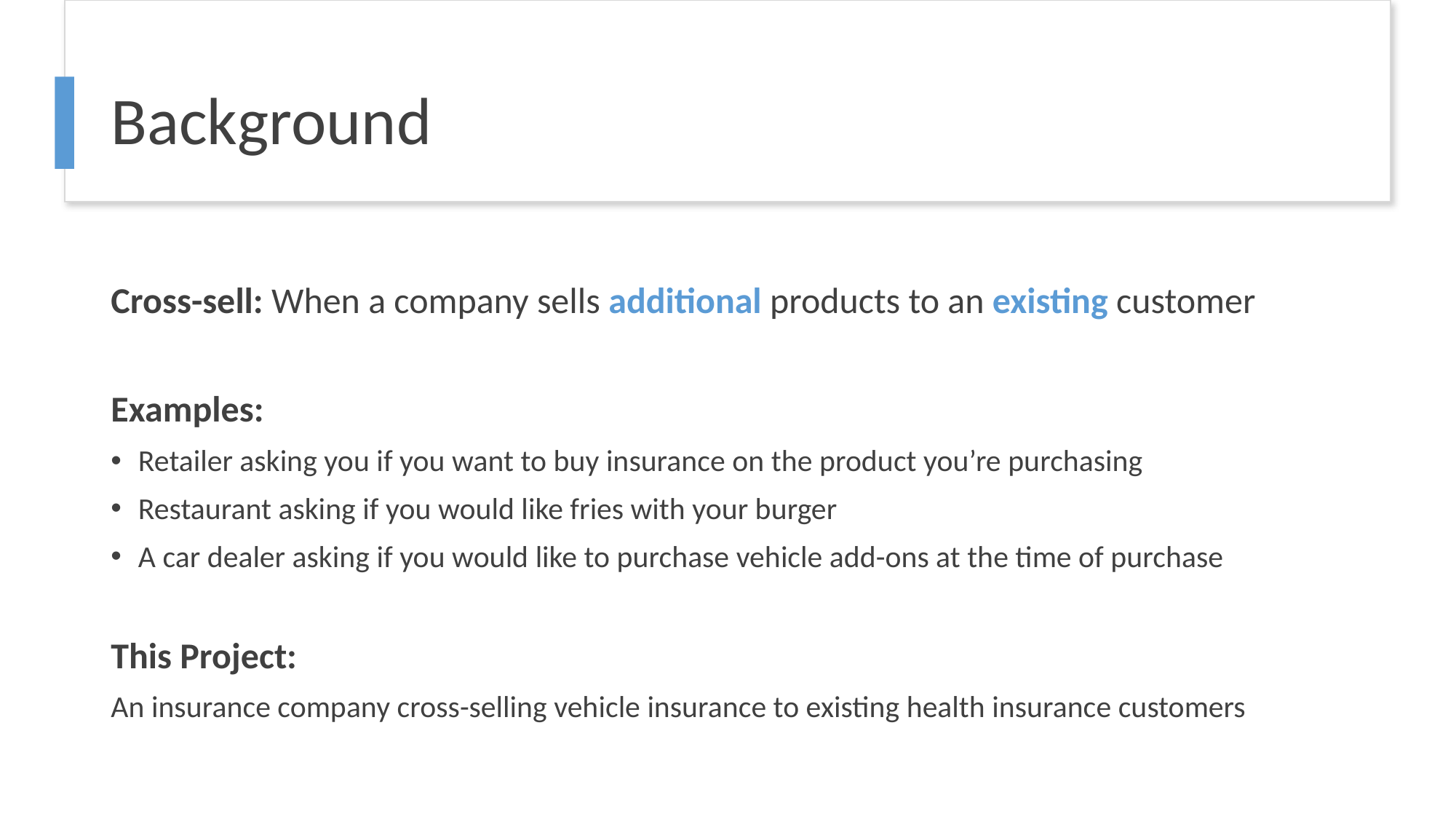

# Background
Cross-sell: When a company sells additional products to an existing customer

Examples:
Retailer asking you if you want to buy insurance on the product you’re purchasing
Restaurant asking if you would like fries with your burger
A car dealer asking if you would like to purchase vehicle add-ons at the time of purchase

This Project:
An insurance company cross-selling vehicle insurance to existing health insurance customers